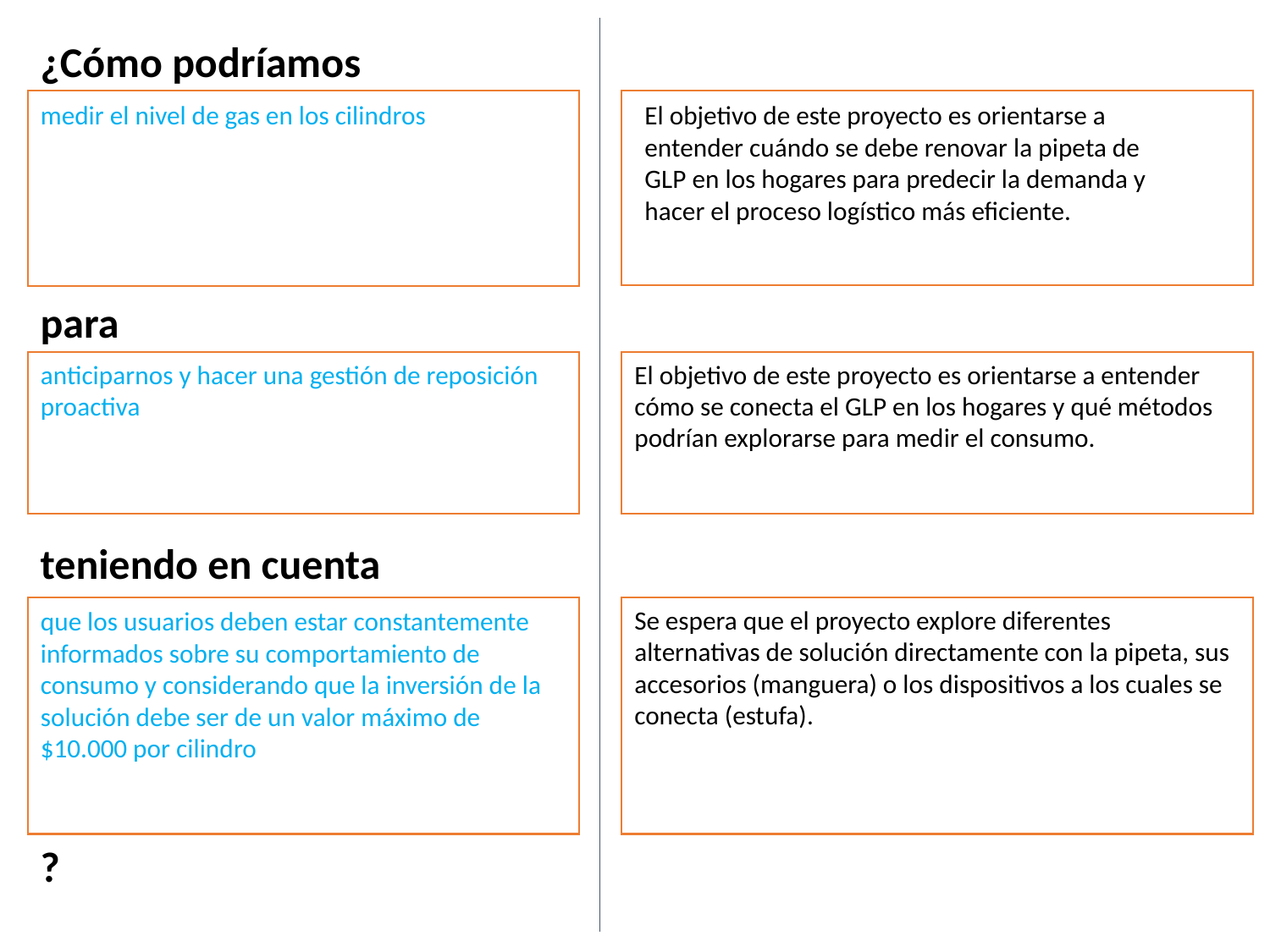

¿Cómo podríamos

medir el nivel de gas en los cilindros
El objetivo de este proyecto es orientarse a entender cuándo se debe renovar la pipeta de GLP en los hogares para predecir la demanda y hacer el proceso logístico más eficiente.
para
El objetivo de este proyecto es orientarse a entender cómo se conecta el GLP en los hogares y qué métodos podrían explorarse para medir el consumo.

anticiparnos y hacer una gestión de reposición proactiva

teniendo en cuenta
Se espera que el proyecto explore diferentes alternativas de solución directamente con la pipeta, sus accesorios (manguera) o los dispositivos a los cuales se conecta (estufa).

que los usuarios deben estar constantemente informados sobre su comportamiento de consumo y considerando que la inversión de la solución debe ser de un valor máximo de $10.000 por cilindro
?